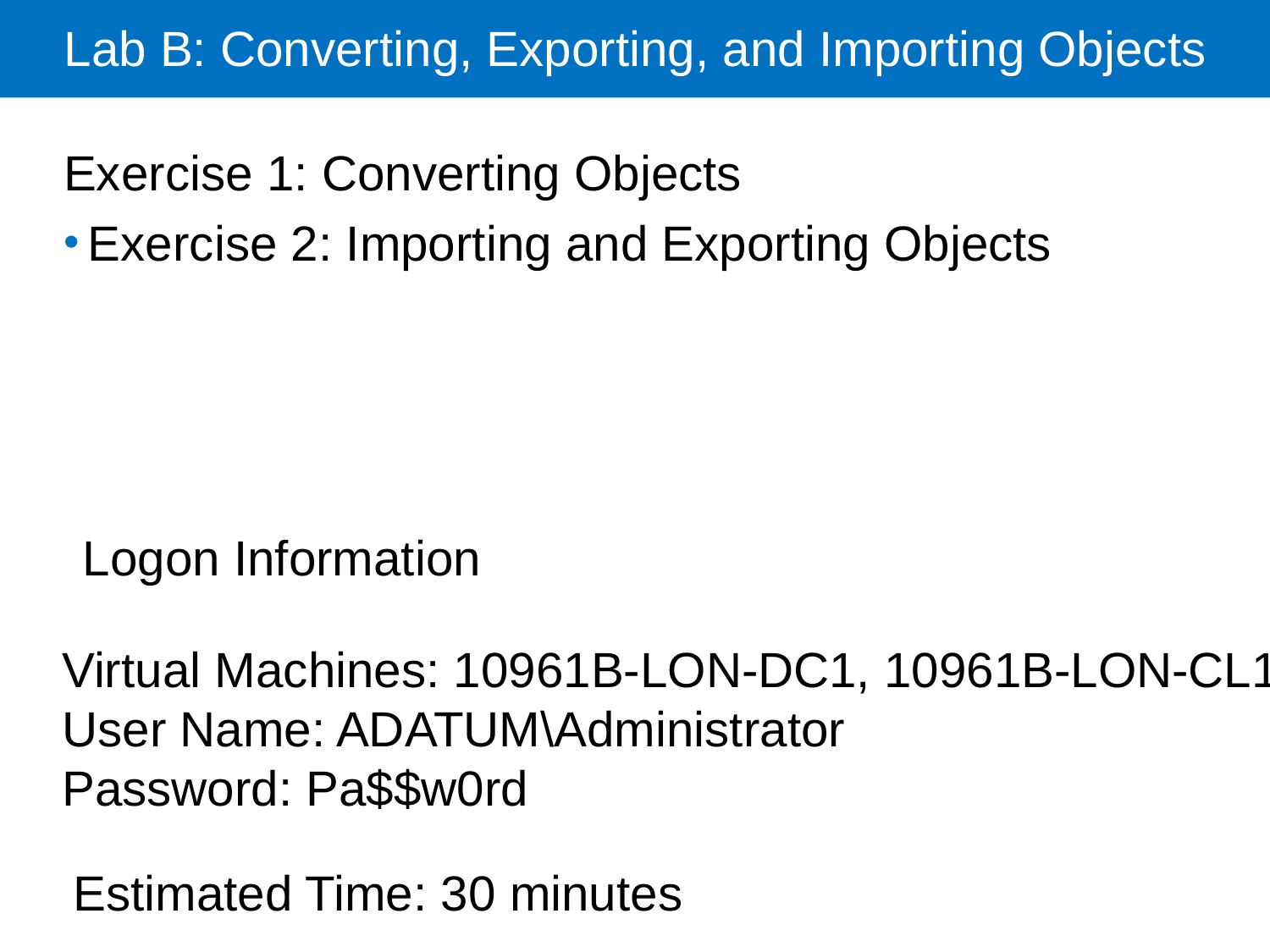

# Lab B: Converting, Exporting, and Importing Objects
Exercise 1: Converting Objects
Exercise 2: Importing and Exporting Objects
Logon Information

Virtual Machines: 10961B-LON-DC1, 10961B-LON-CL1
User Name: ADATUM\Administrator
Password: Pa$$w0rd

Estimated Time: 30 minutes